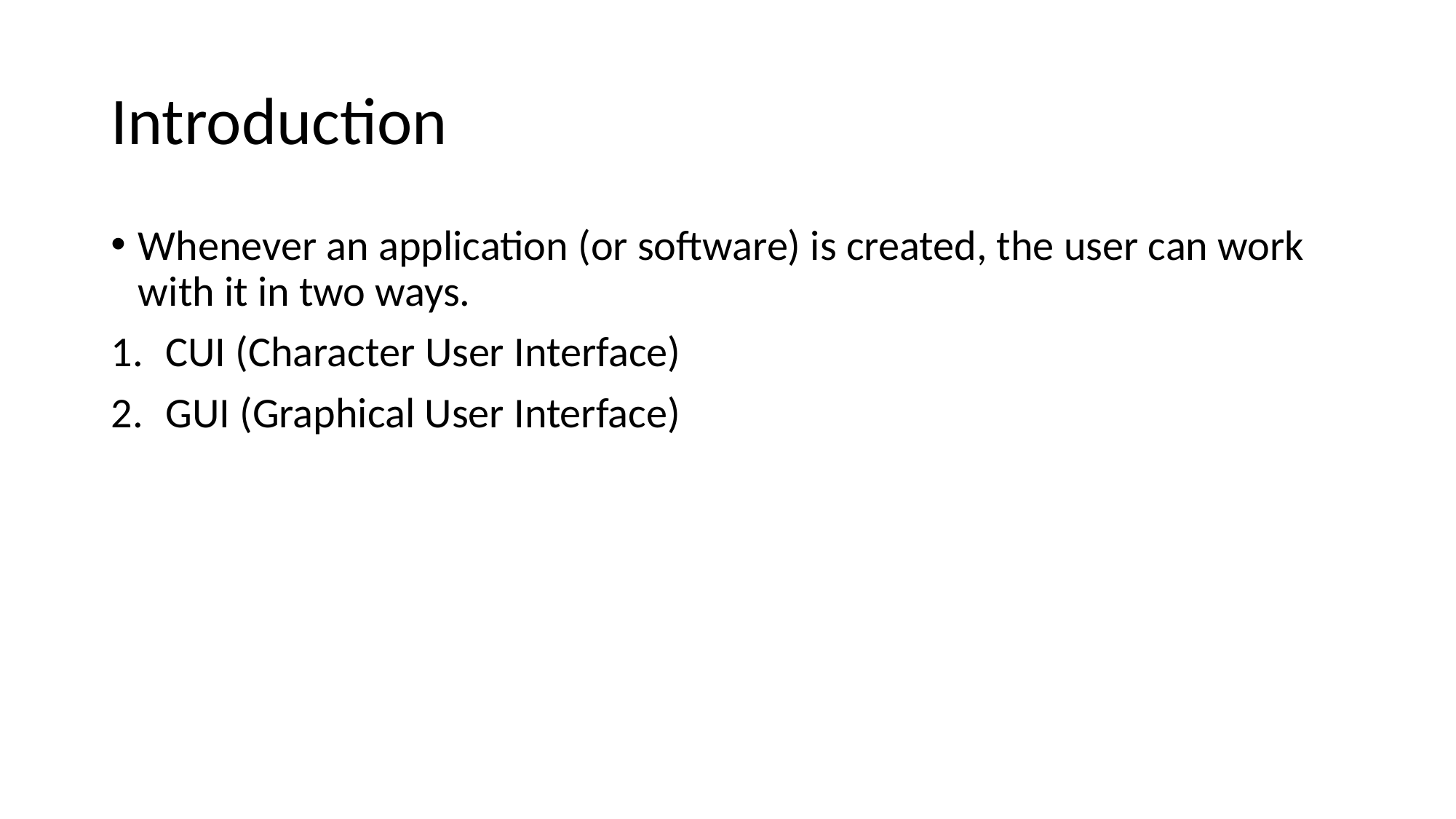

# Introduction
Whenever an application (or software) is created, the user can work with it in two ways.
CUI (Character User Interface)
GUI (Graphical User Interface)